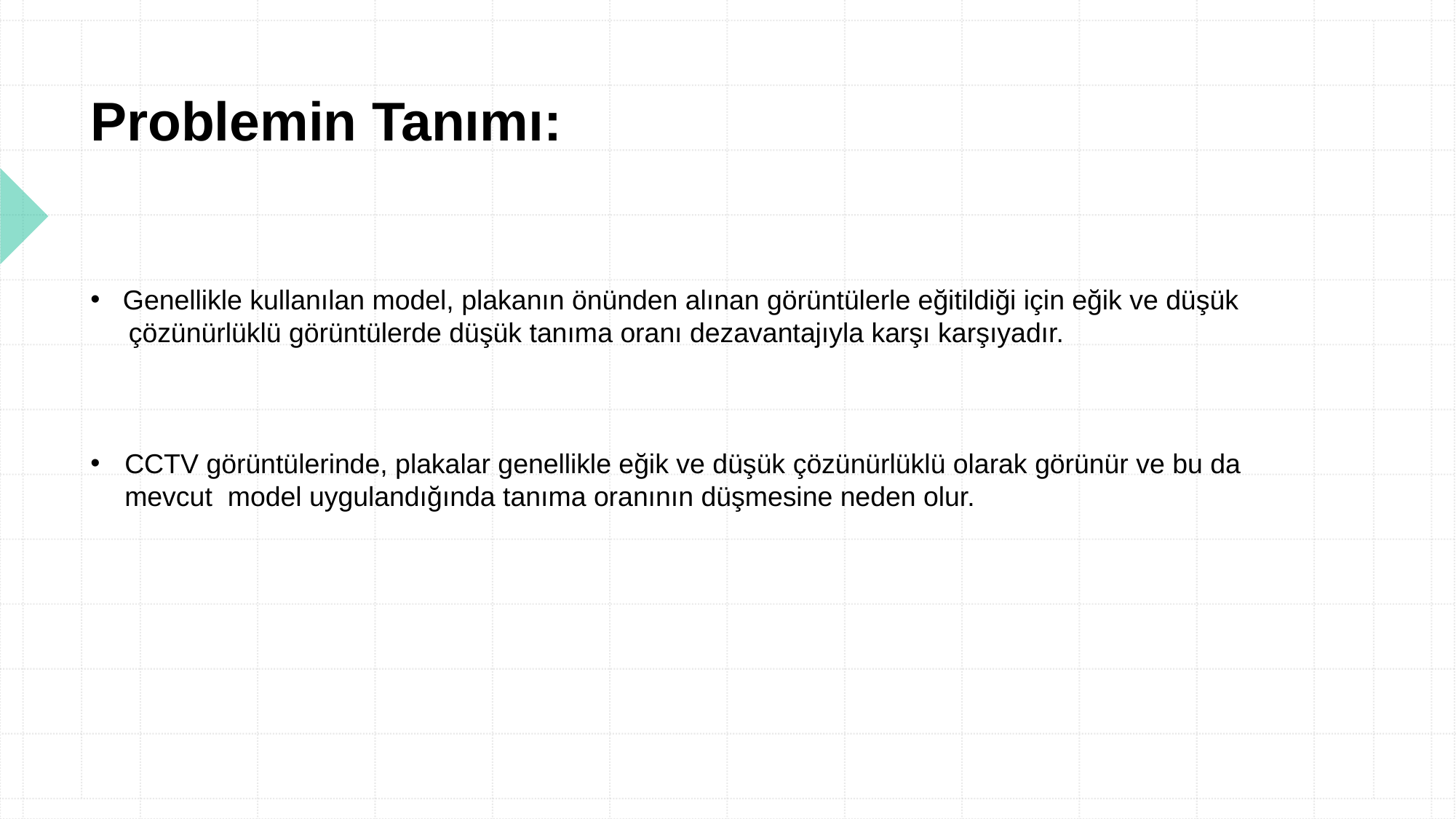

Problemin Tanımı:

   Genellikle kullanılan model, plakanın önünden alınan görüntülerle eğitildiği için eğik ve düşük
     çözünürlüklü görüntülerde düşük tanıma oranı dezavantajıyla karşı karşıyadır.

CCTV görüntülerinde, plakalar genellikle eğik ve düşük çözünürlüklü olarak görünür ve bu da mevcut  model uygulandığında tanıma oranının düşmesine neden olur.

#